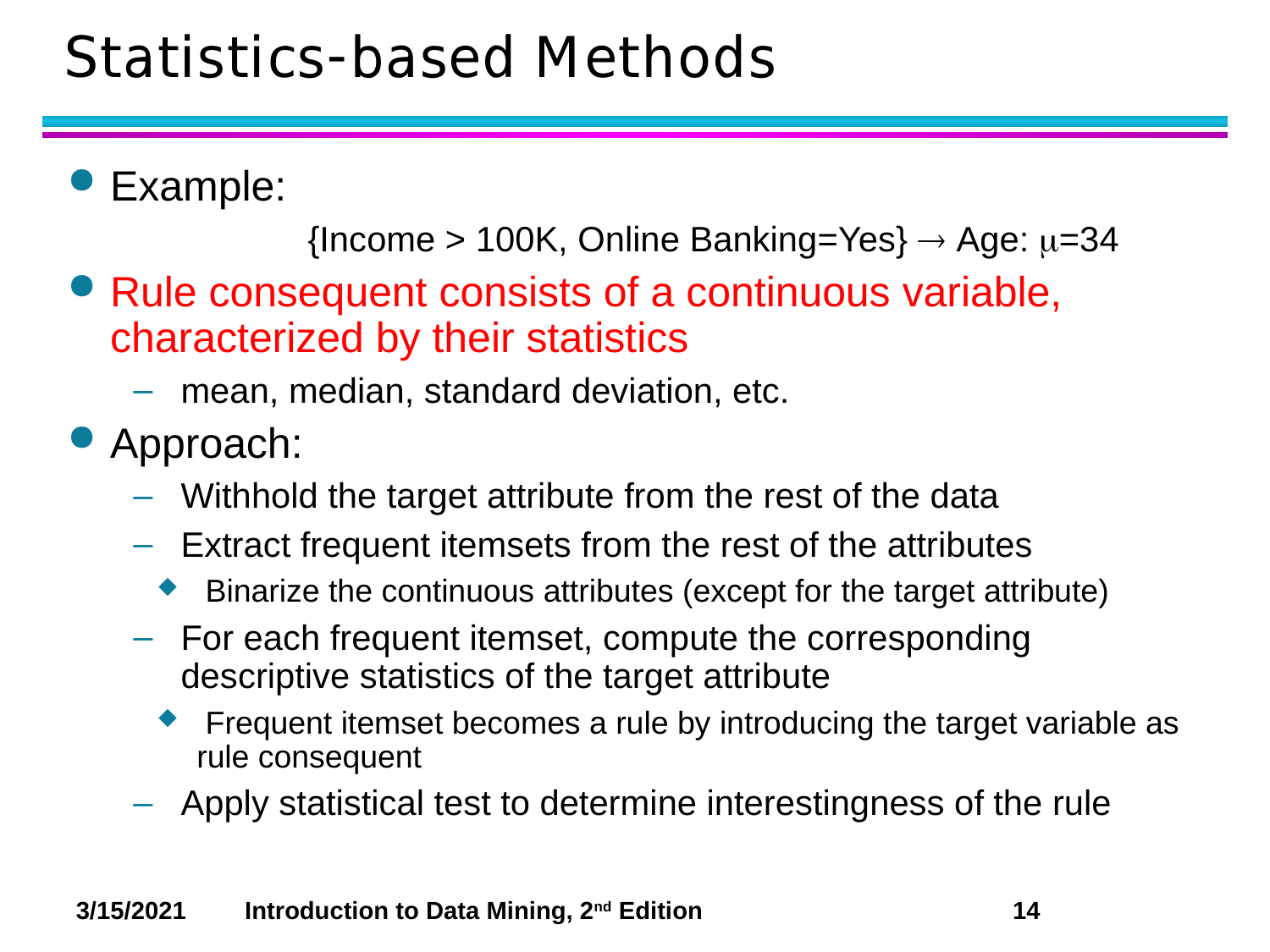

# Statistics-based Methods
Example:
		{Income > 100K, Online Banking=Yes} → Age: μ=34
Rule consequent consists of a continuous variable, characterized by their statistics
mean, median, standard deviation, etc.
Approach:
Withhold the target attribute from the rest of the data
Extract frequent itemsets from the rest of the attributes
 Binarize the continuous attributes (except for the target attribute)
For each frequent itemset, compute the corresponding descriptive statistics of the target attribute
 Frequent itemset becomes a rule by introducing the target variable as rule consequent
Apply statistical test to determine interestingness of the rule